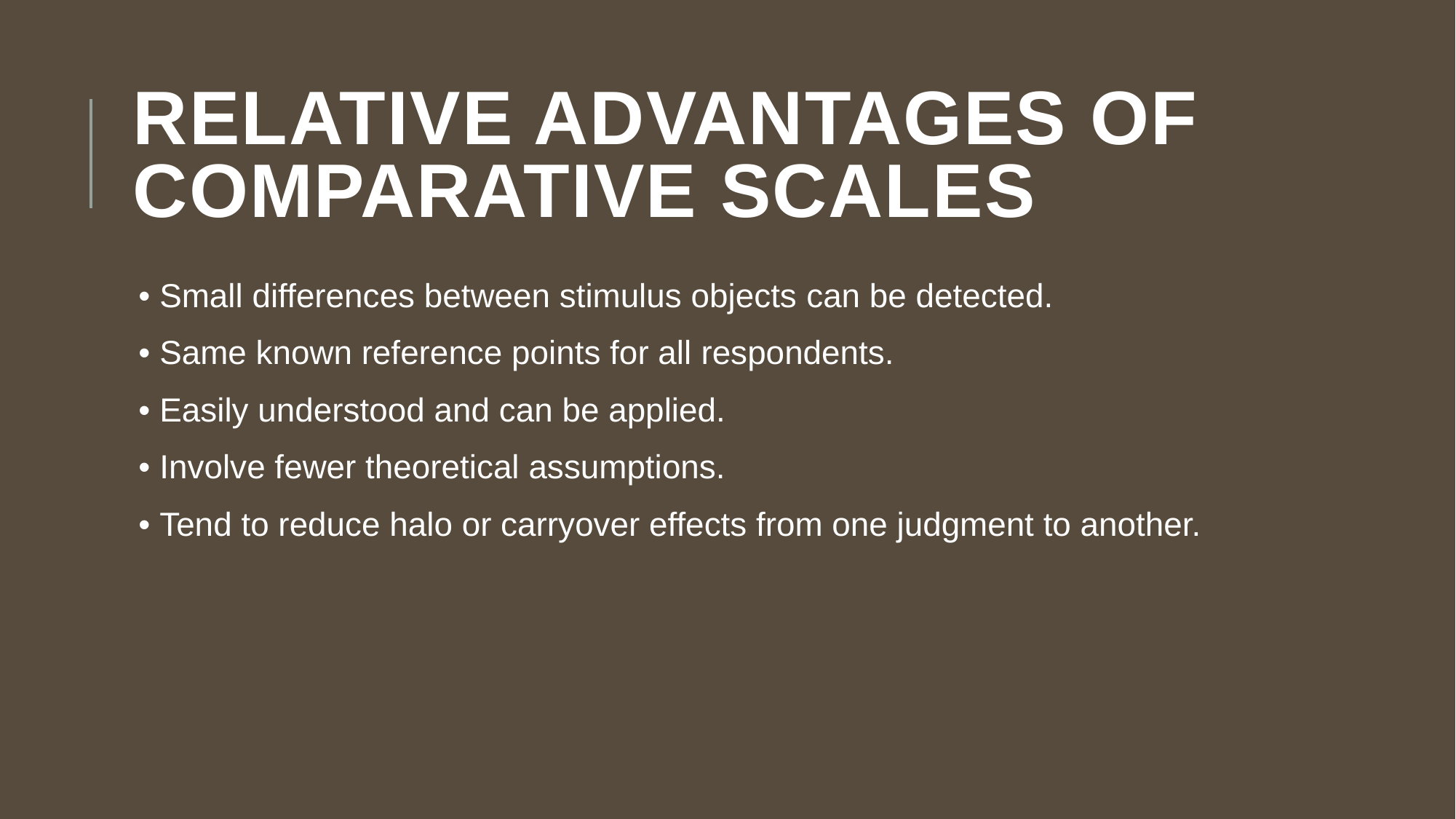

# Relative Advantages of Comparative Scales
• Small differences between stimulus objects can be detected.
• Same known reference points for all respondents.
• Easily understood and can be applied.
• Involve fewer theoretical assumptions.
• Tend to reduce halo or carryover effects from one judgment to another.